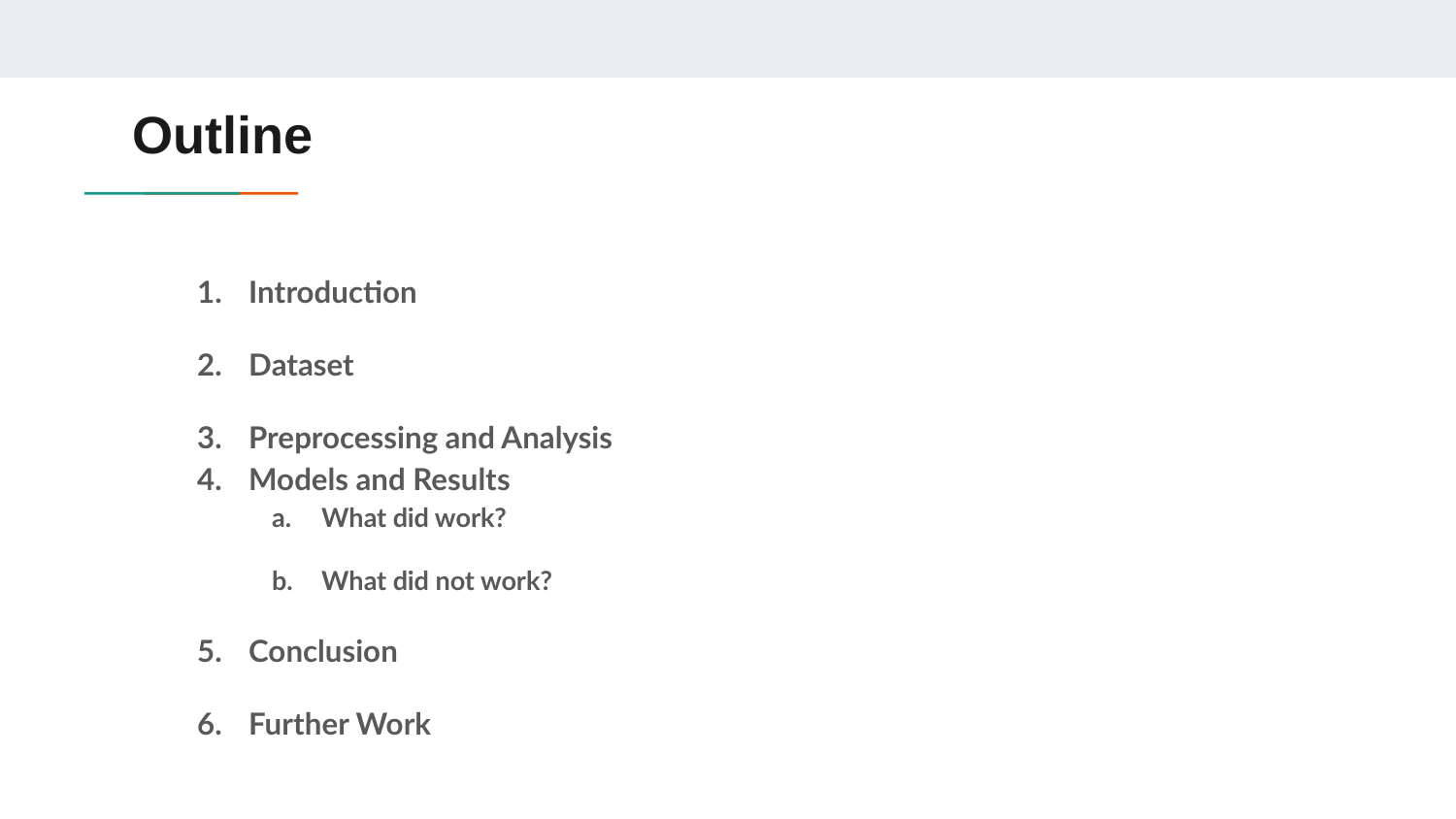

# Outline
Introduction
Dataset
Preprocessing and Analysis
Models and Results
What did work?
What did not work?
Conclusion
Further Work